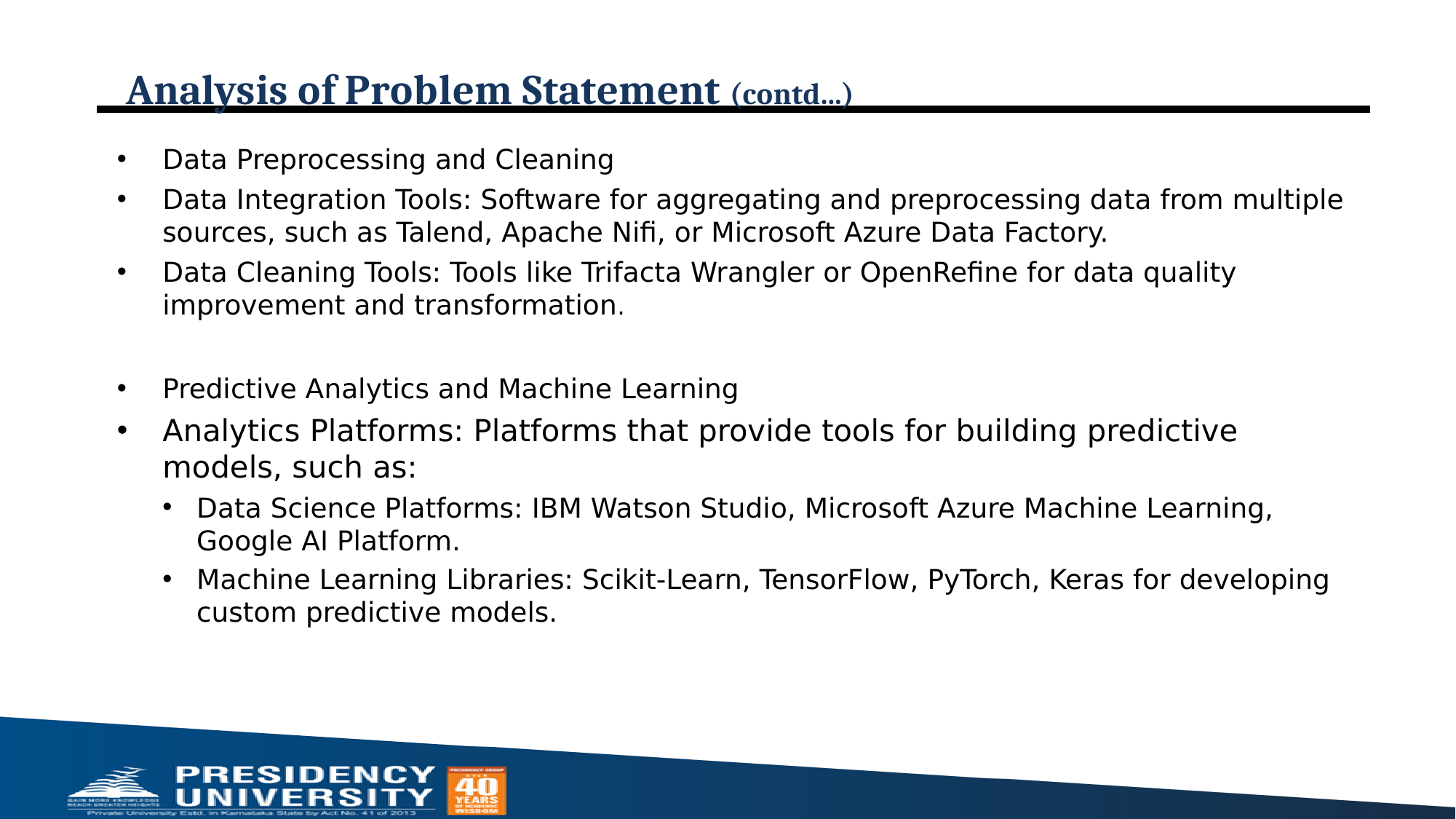

# Analysis of Problem Statement (contd...)
Data Preprocessing and Cleaning
Data Integration Tools: Software for aggregating and preprocessing data from multiple sources, such as Talend, Apache Nifi, or Microsoft Azure Data Factory.
Data Cleaning Tools: Tools like Trifacta Wrangler or OpenRefine for data quality improvement and transformation.

Predictive Analytics and Machine Learning
Analytics Platforms: Platforms that provide tools for building predictive models, such as:
Data Science Platforms: IBM Watson Studio, Microsoft Azure Machine Learning, Google AI Platform.
Machine Learning Libraries: Scikit-Learn, TensorFlow, PyTorch, Keras for developing custom predictive models.